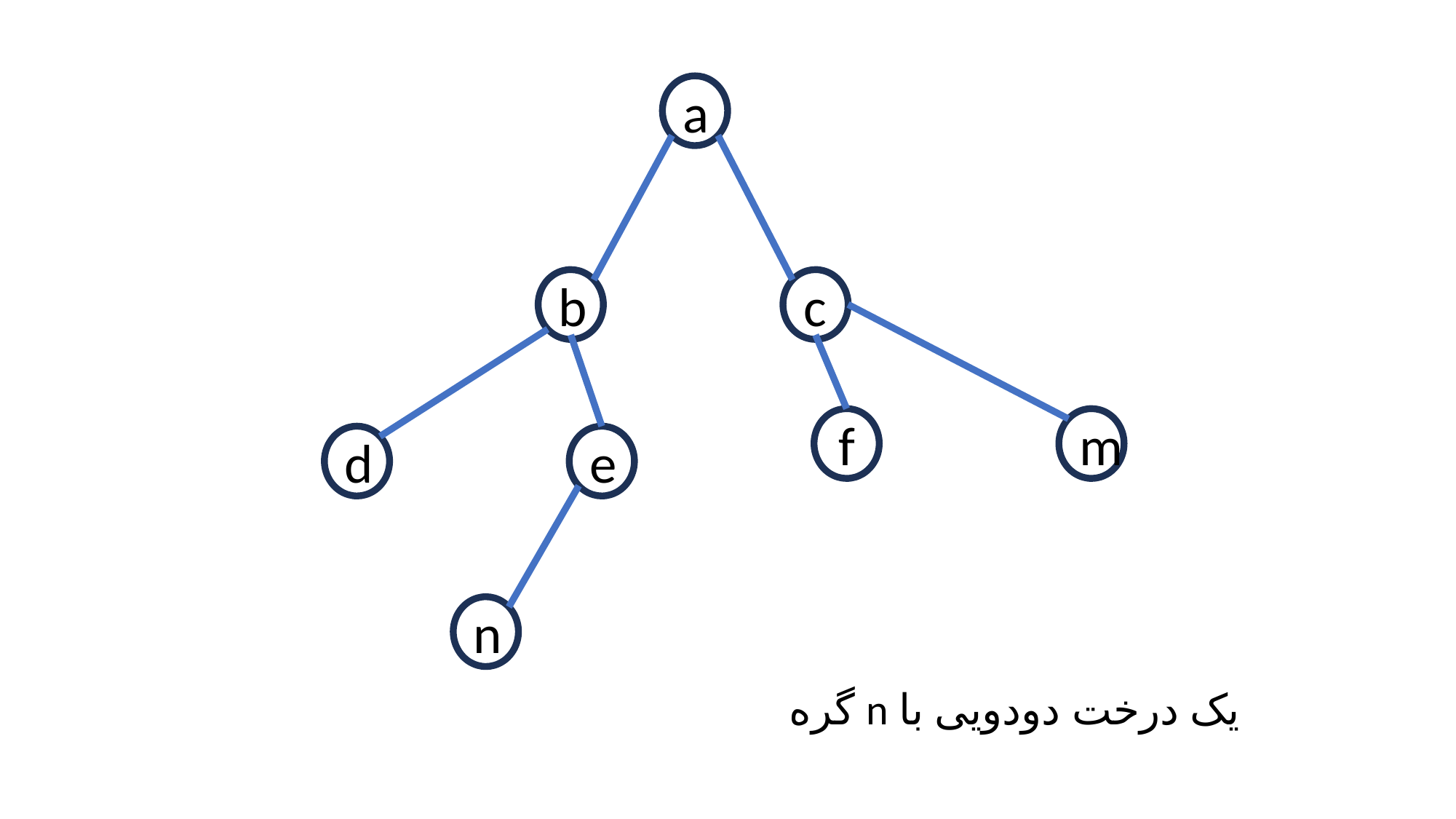

a
b
c
f
m
d
e
n
یک درخت دودویی با n گره